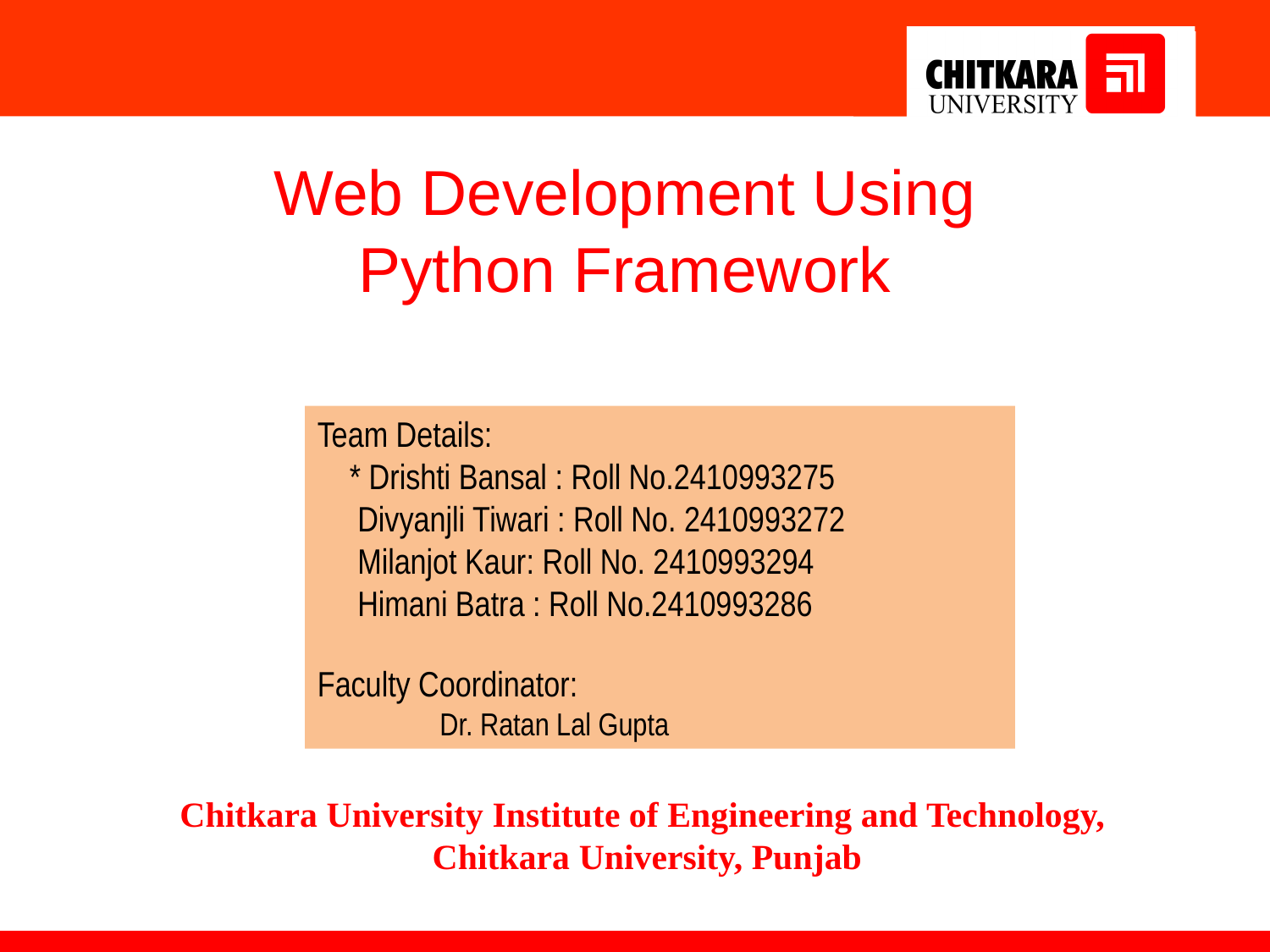

Web Development Using Python Framework
Team Details:
    * Drishti Bansal : Roll No.2410993275
     Divyanjli Tiwari : Roll No. 2410993272
     Milanjot Kaur: Roll No. 2410993294
     Himani Batra : Roll No.2410993286

Faculty Coordinator:
                 Dr. Ratan Lal Gupta
:

Chitkara University Institute of Engineering and Technology,
Chitkara University, Punjab